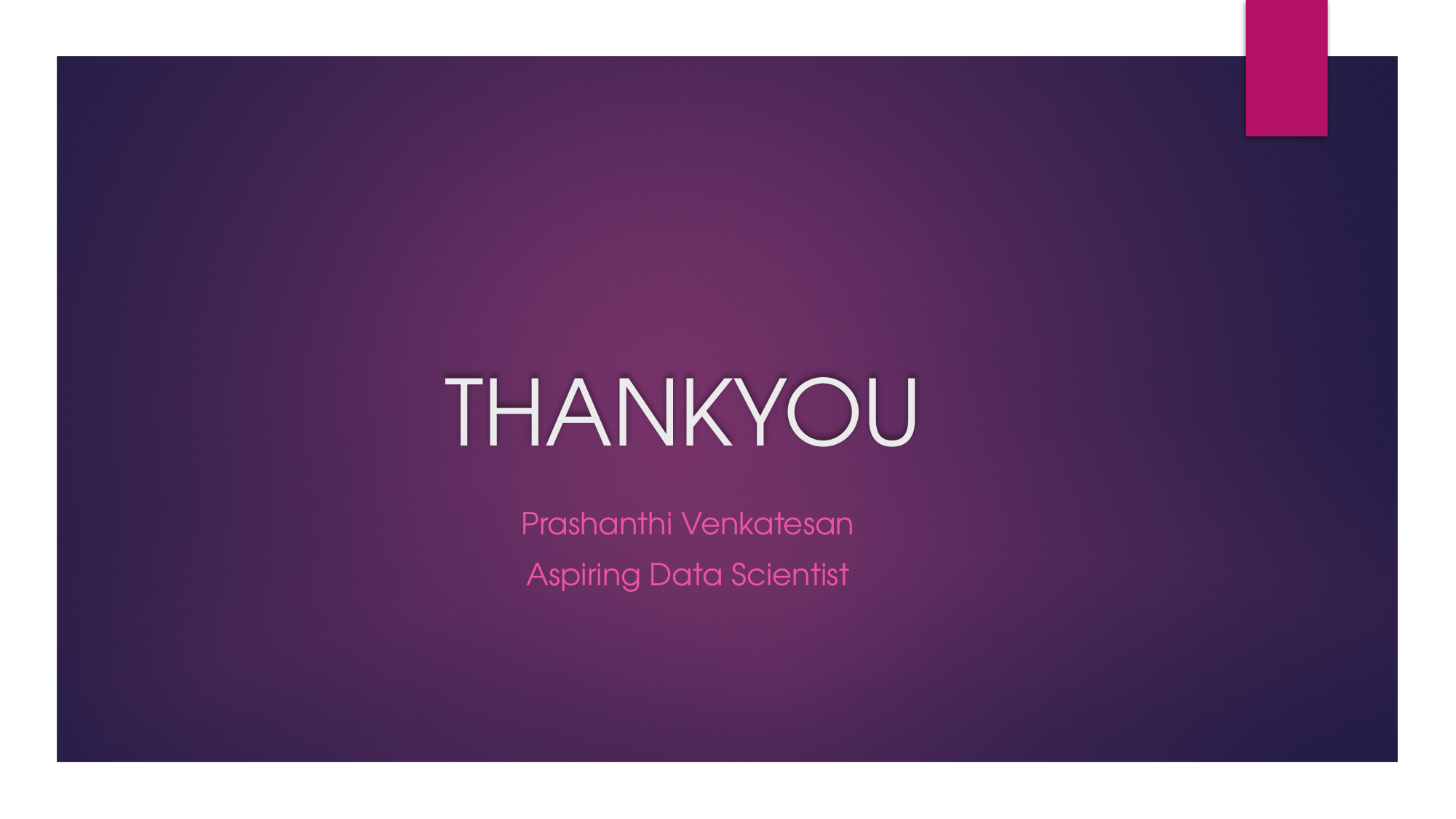

# THANKYOU
 Prashanthi Venkatesan
 Aspiring Data Scientist